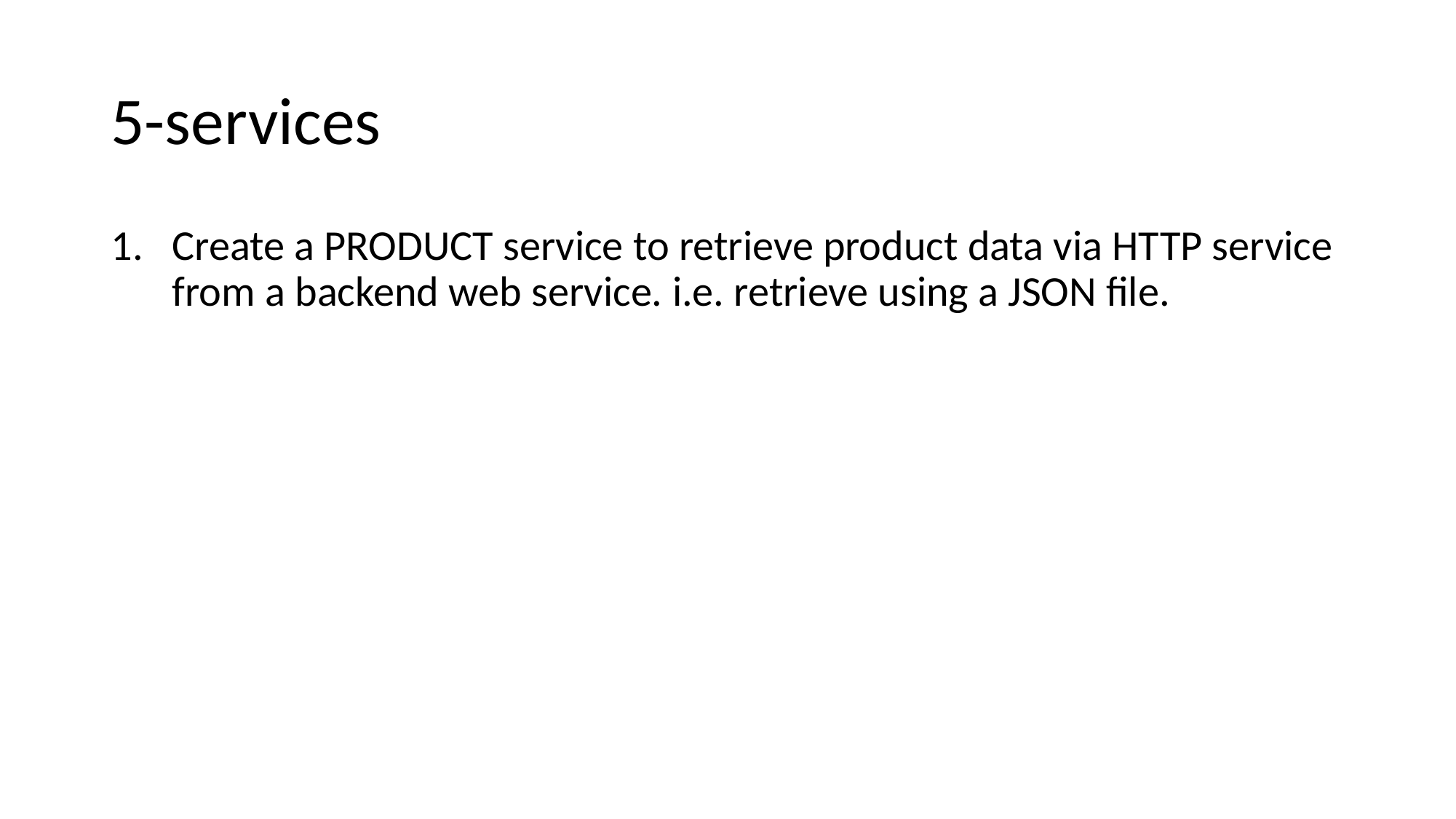

# 5-services
Create a PRODUCT service to retrieve product data via HTTP service from a backend web service. i.e. retrieve using a JSON file.